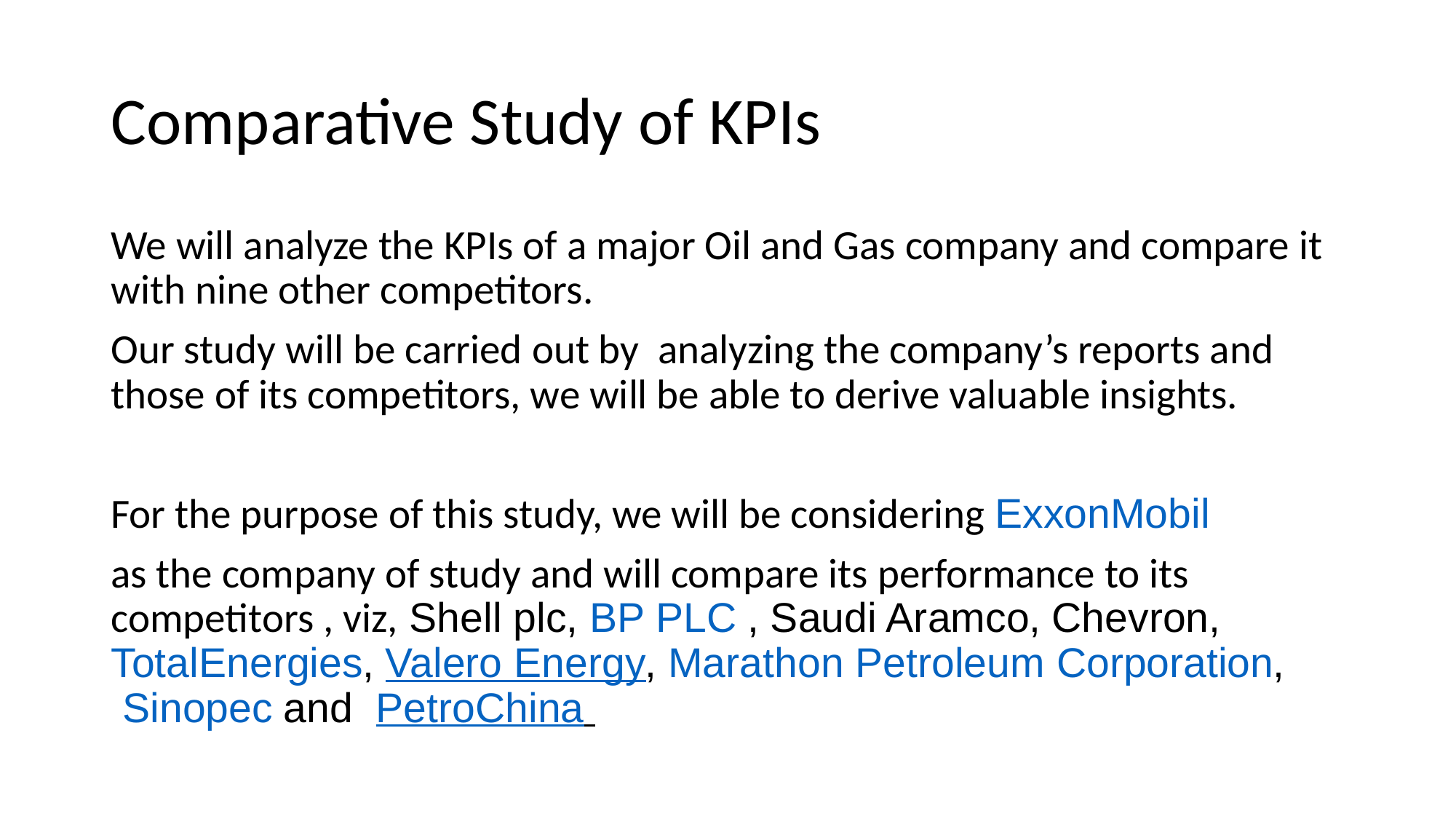

# Comparative Study of KPIs
We will analyze the KPIs of a major Oil and Gas company and compare it with nine other competitors.
Our study will be carried out by  analyzing the company’s reports and those of its competitors, we will be able to derive valuable insights.

For the purpose of this study, we will be considering ExxonMobil
as the company of study and will compare its performance to its competitors , viz, Shell plc, BP PLC , Saudi Aramco, Chevron, TotalEnergies, Valero Energy, Marathon Petroleum Corporation, Sinopec and  PetroChina